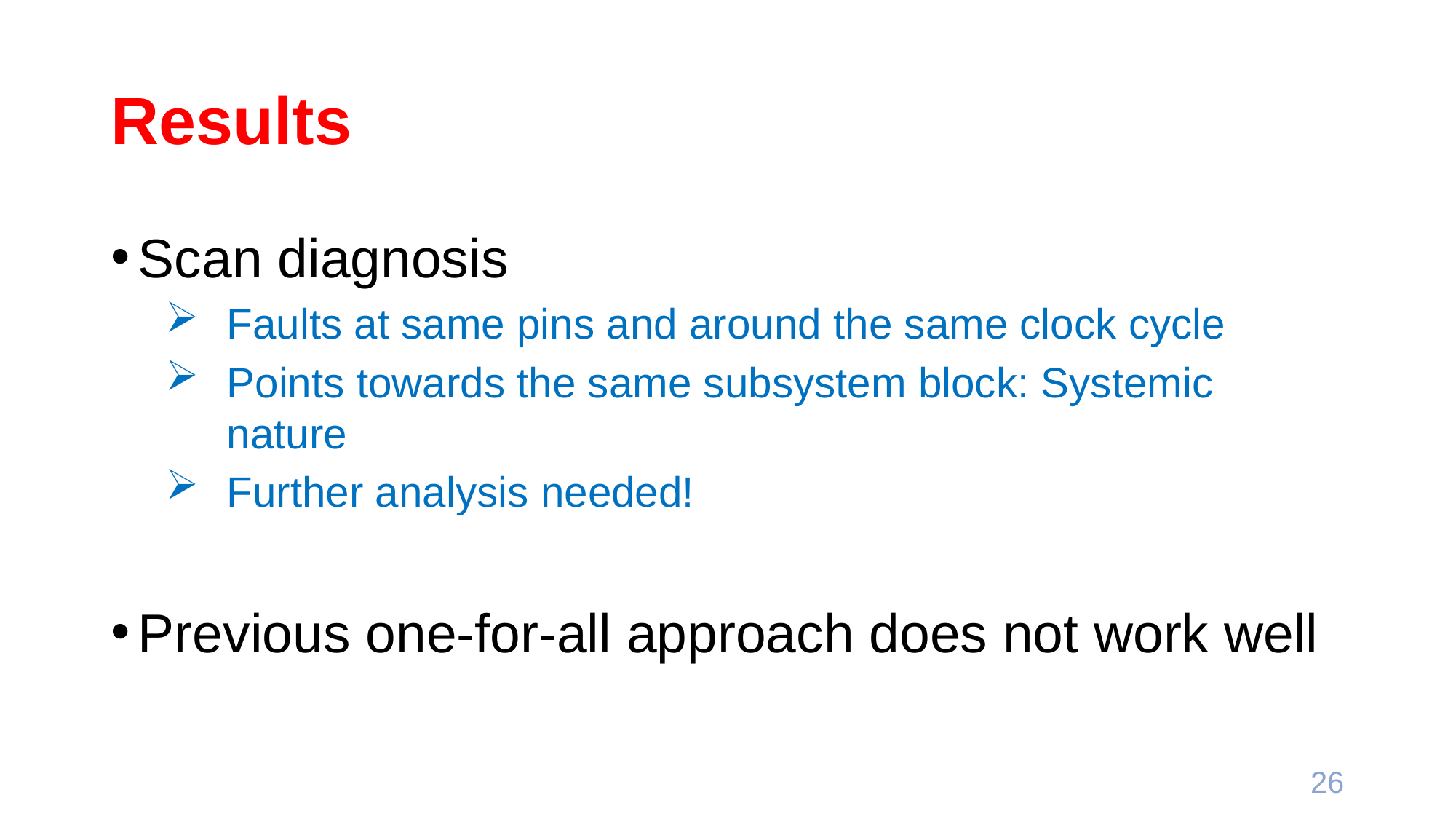

# Results
Scan diagnosis
Faults at same pins and around the same clock cycle
Points towards the same subsystem block: Systemic nature
Further analysis needed!

Previous one-for-all approach does not work well

26